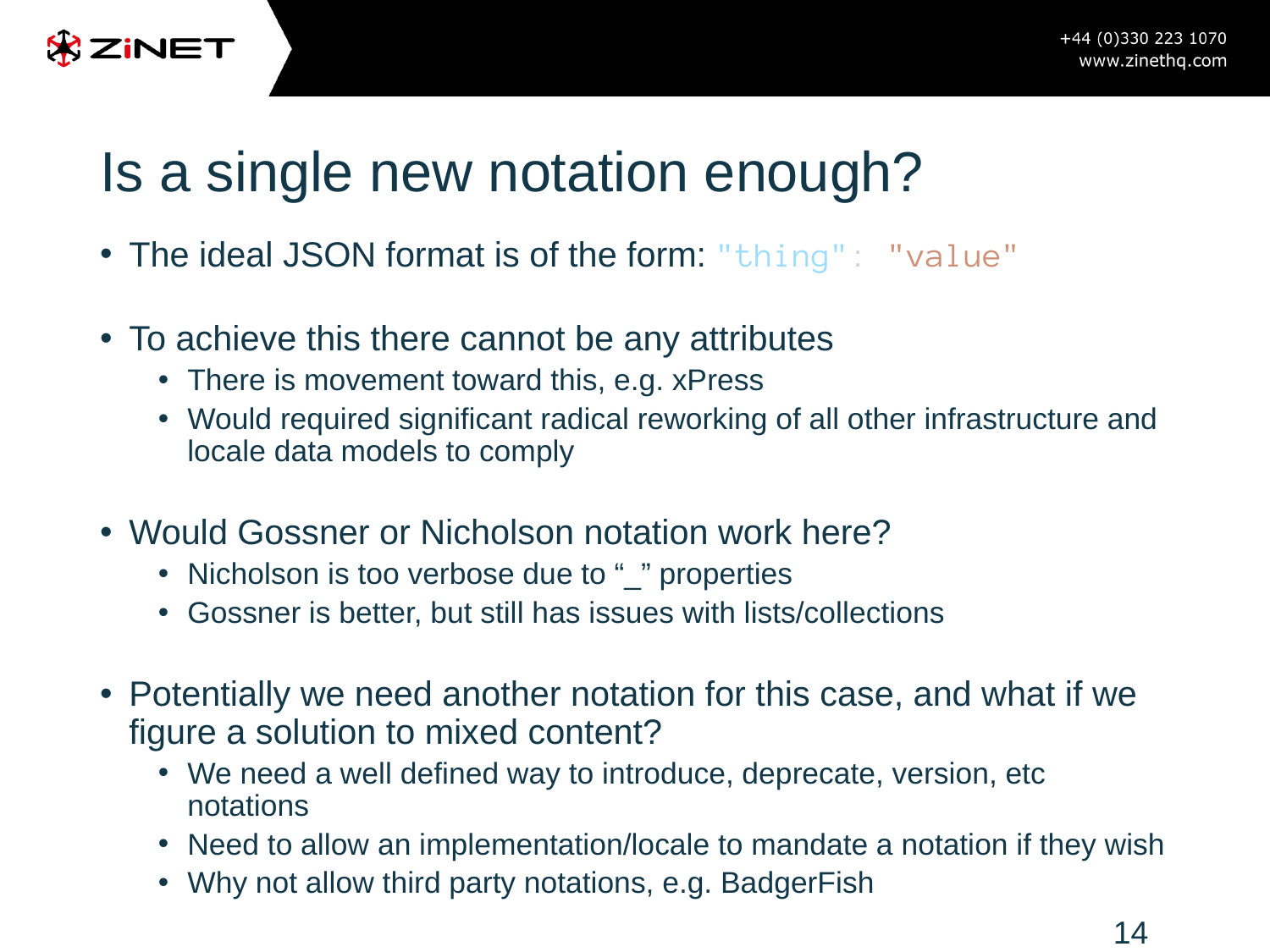

# Is a single new notation enough?
The ideal JSON format is of the form: "thing": "value"

To achieve this there cannot be any attributes
There is movement toward this, e.g. xPress
Would required significant radical reworking of all other infrastructure and locale data models to comply

Would Gossner or Nicholson notation work here?
Nicholson is too verbose due to “_” properties
Gossner is better, but still has issues with lists/collections

Potentially we need another notation for this case, and what if we figure a solution to mixed content?
We need a well defined way to introduce, deprecate, version, etc notations
Need to allow an implementation/locale to mandate a notation if they wish
Why not allow third party notations, e.g. BadgerFish

14